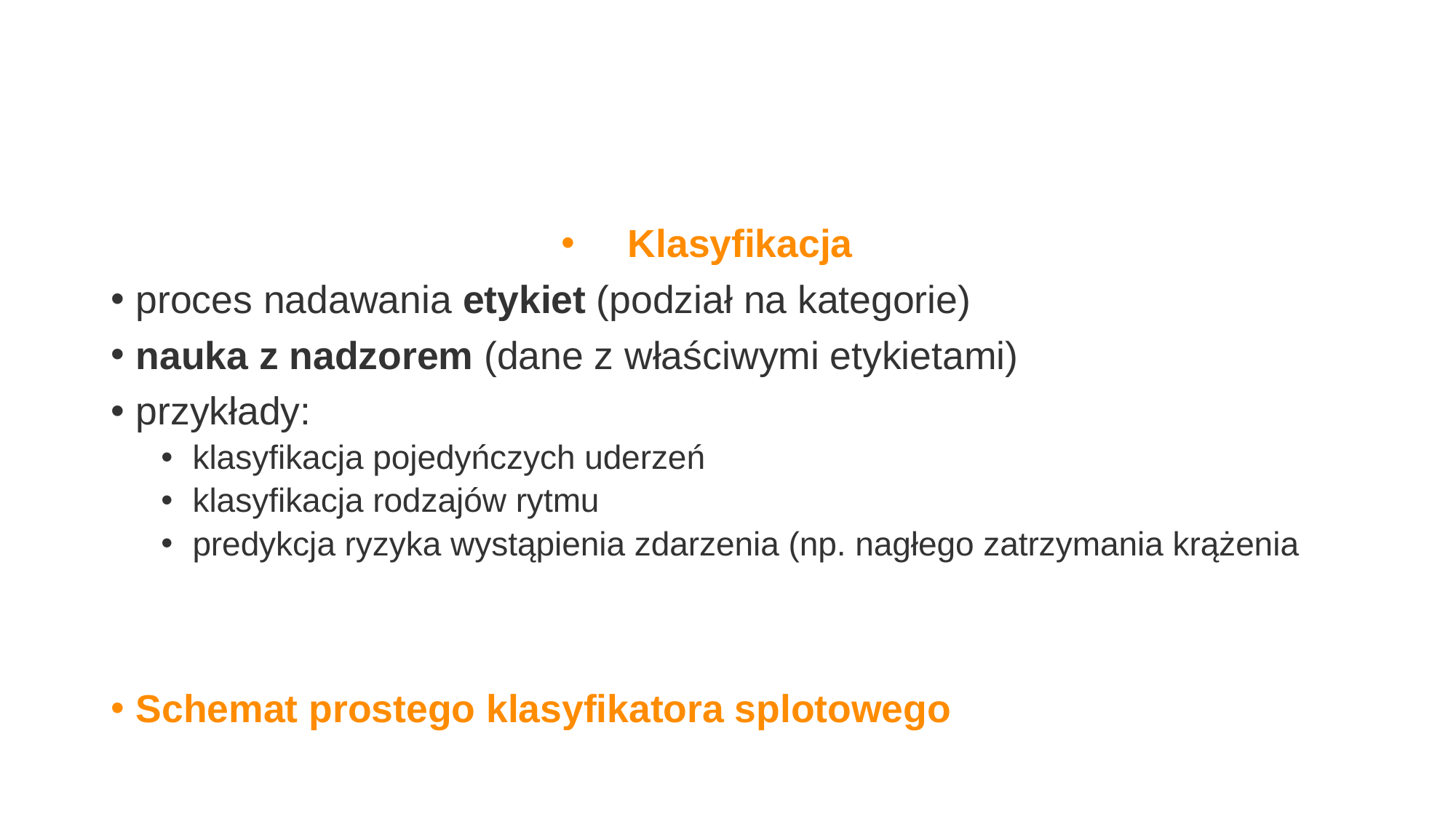

#
Klasyfikacja
proces nadawania etykiet (podział na kategorie)
nauka z nadzorem (dane z właściwymi etykietami)
przykłady:
klasyfikacja pojedyńczych uderzeń
klasyfikacja rodzajów rytmu
predykcja ryzyka wystąpienia zdarzenia (np. nagłego zatrzymania krążenia

Schemat prostego klasyfikatora splotowego